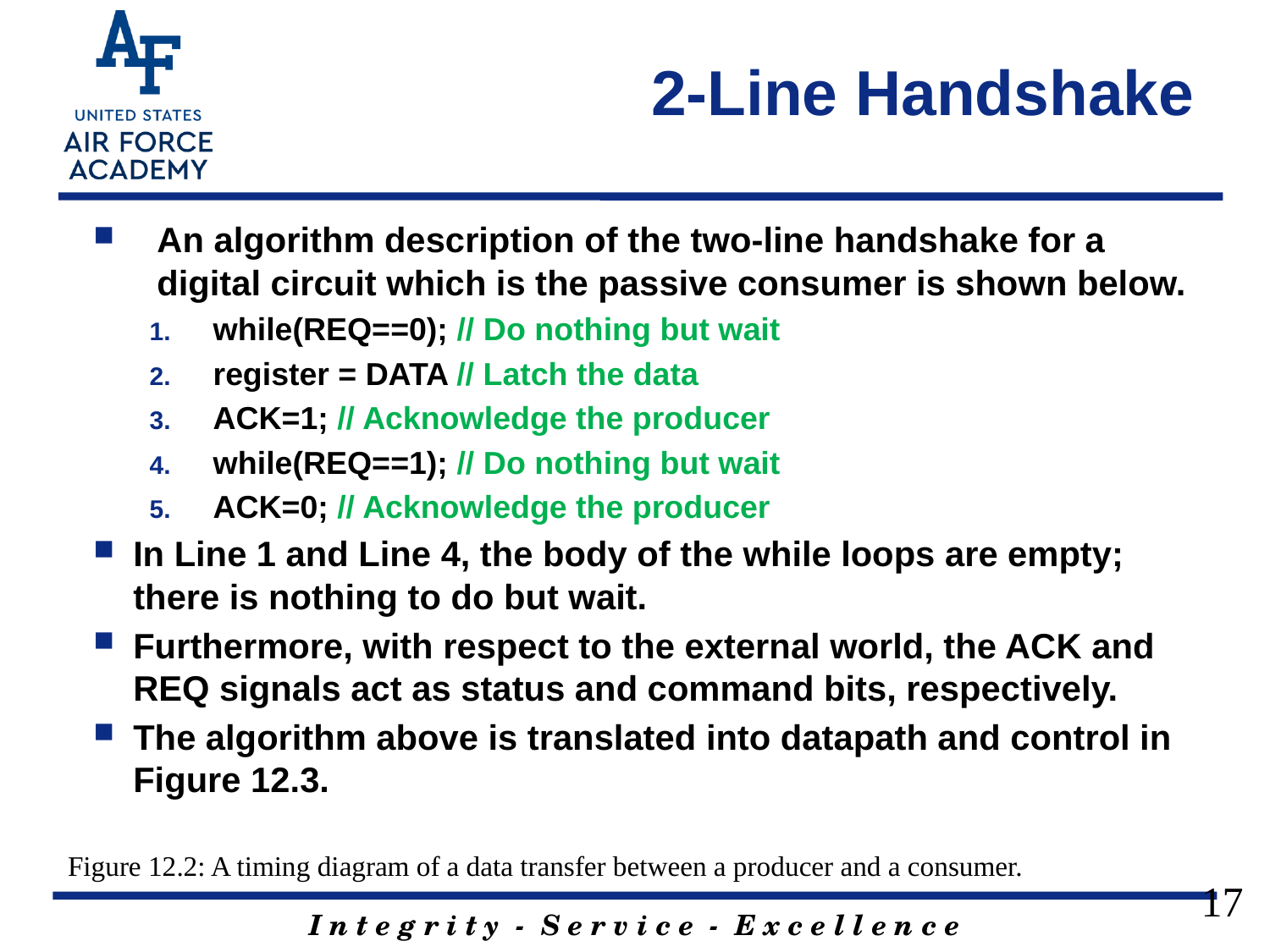

# 2-Line Handshake
An algorithm description of the two-line handshake for a digital circuit which is the passive consumer is shown below.
while(REQ==0); // Do nothing but wait
register = DATA // Latch the data
ACK=1; // Acknowledge the producer
while(REQ==1); // Do nothing but wait
ACK=0; // Acknowledge the producer
In Line 1 and Line 4, the body of the while loops are empty; there is nothing to do but wait.
Furthermore, with respect to the external world, the ACK and REQ signals act as status and command bits, respectively.
The algorithm above is translated into datapath and control in Figure 12.3.
Figure 12.2: A timing diagram of a data transfer between a producer and a consumer.
17